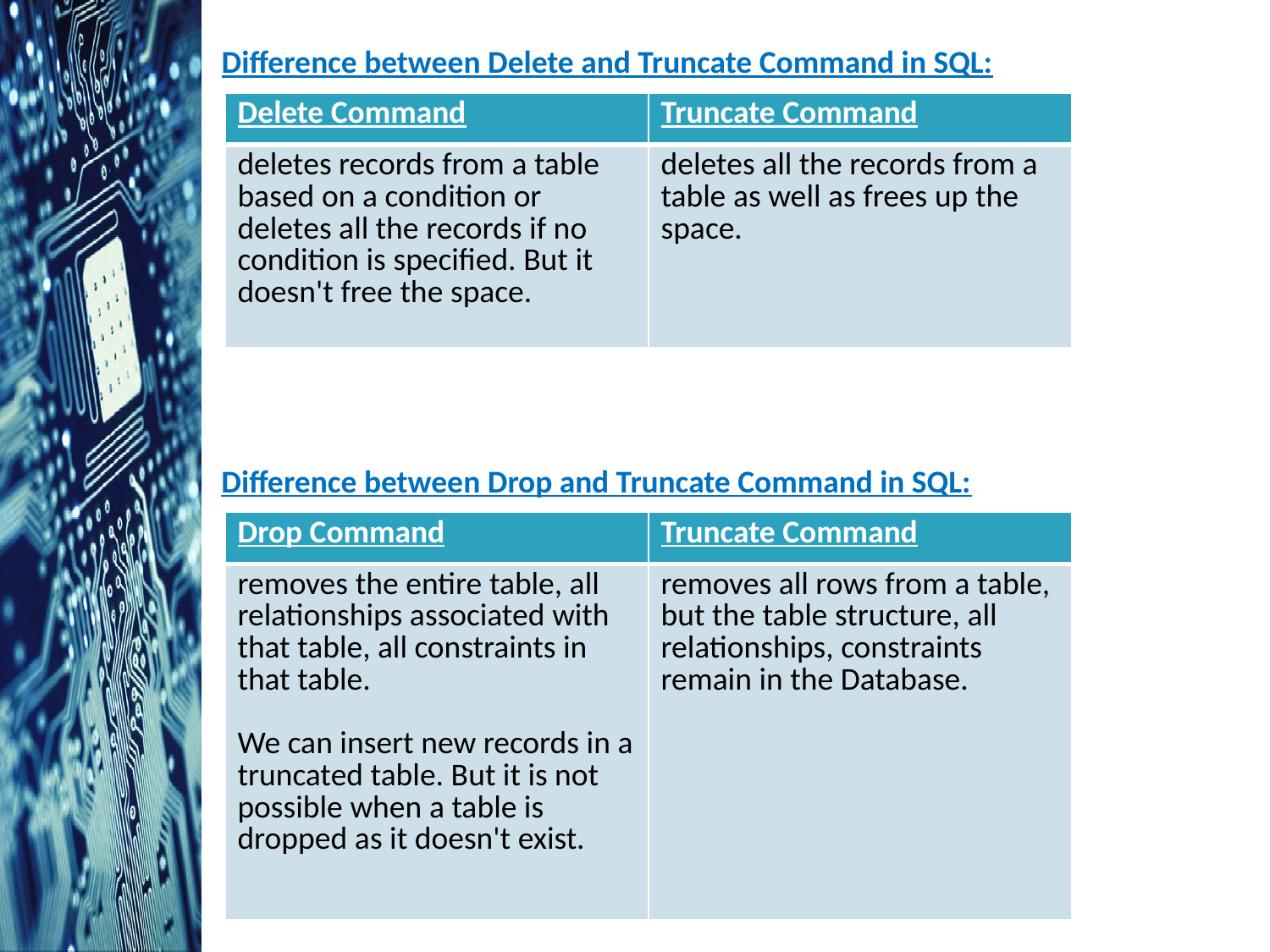

Difference between Delete and Truncate Command in SQL:
| Delete Command | Truncate Command |
| --- | --- |
| deletes records from a table based on a condition or deletes all the records if no condition is specified. But it doesn't free the space. | deletes all the records from a table as well as frees up the space. |
Difference between Drop and Truncate Command in SQL:
| Drop Command | Truncate Command |
| --- | --- |
| removes the entire table, all relationships associated with that table, all constraints in that table. We can insert new records in a truncated table. But it is not possible when a table is dropped as it doesn't exist. | removes all rows from a table, but the table structure, all relationships, constraints remain in the Database. |